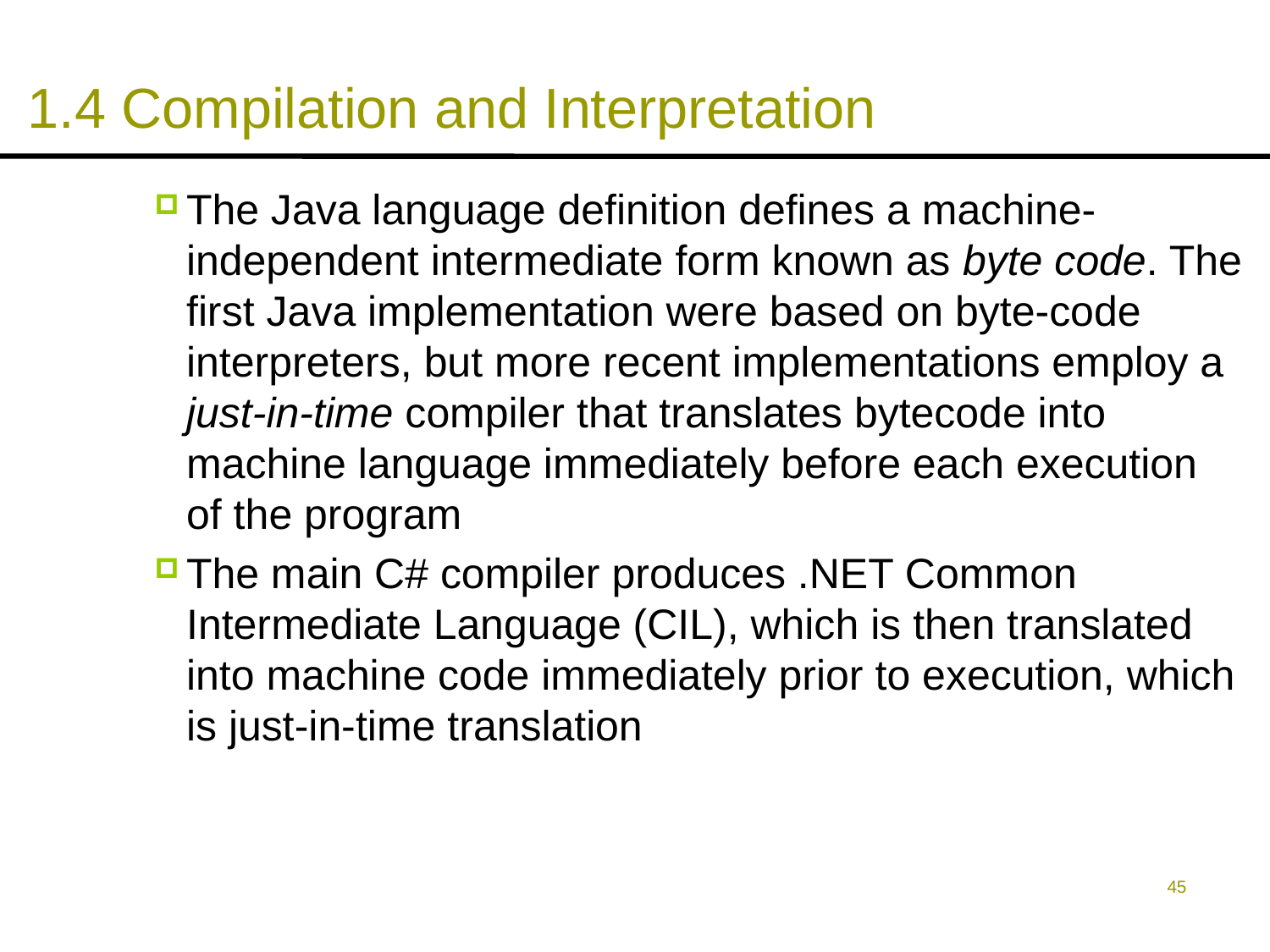

# 1.4 Compilation and Interpretation
The Java language definition defines a machine-independent intermediate form known as byte code. The first Java implementation were based on byte-code interpreters, but more recent implementations employ a just-in-time compiler that translates bytecode into machine language immediately before each execution of the program
The main C# compiler produces .NET Common Intermediate Language (CIL), which is then translated into machine code immediately prior to execution, which is just-in-time translation

45